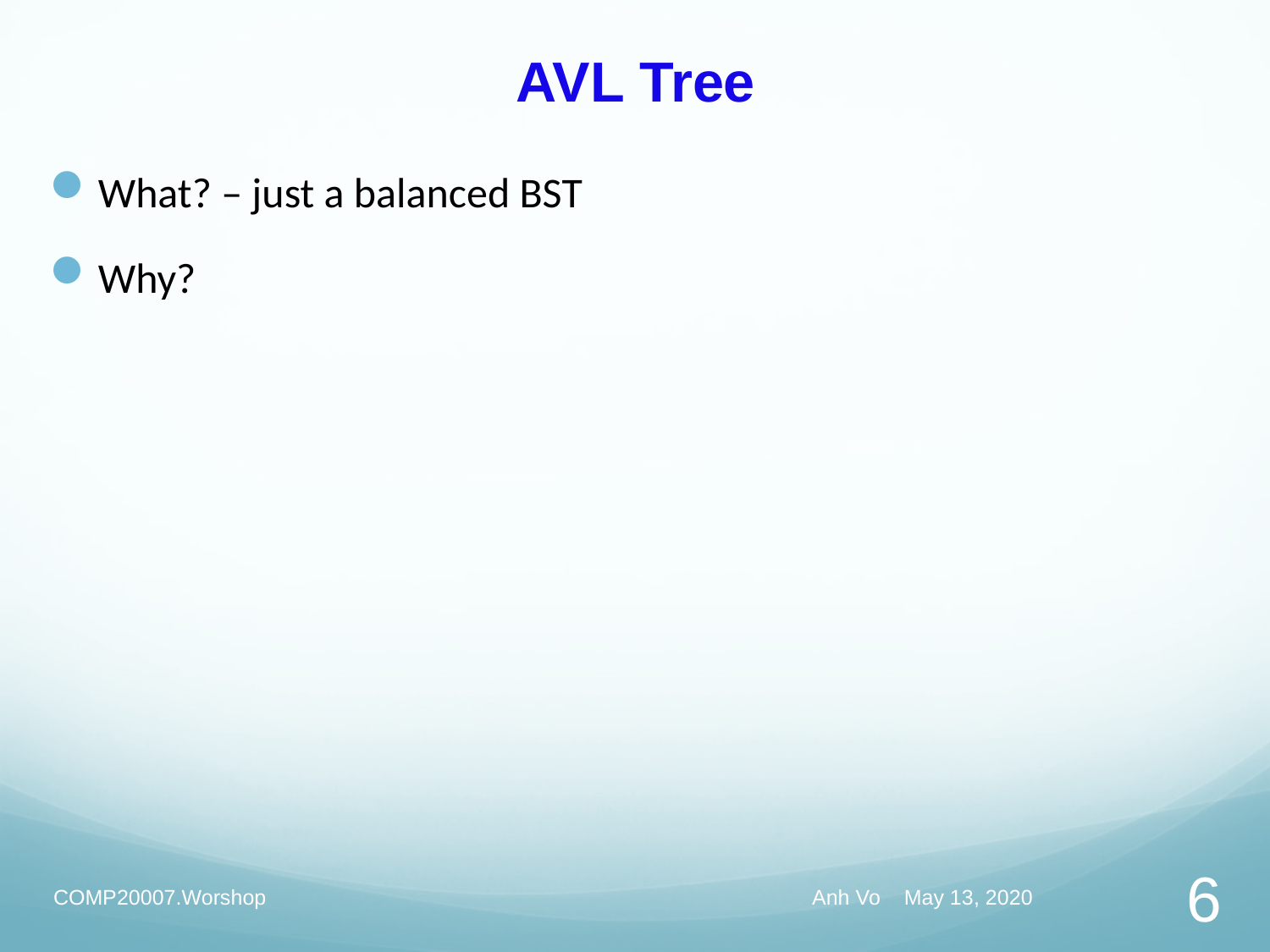

# AVL Tree
What? – just a balanced BST
Why?

COMP20007.Worshop
Anh Vo    May 13, 2020
6